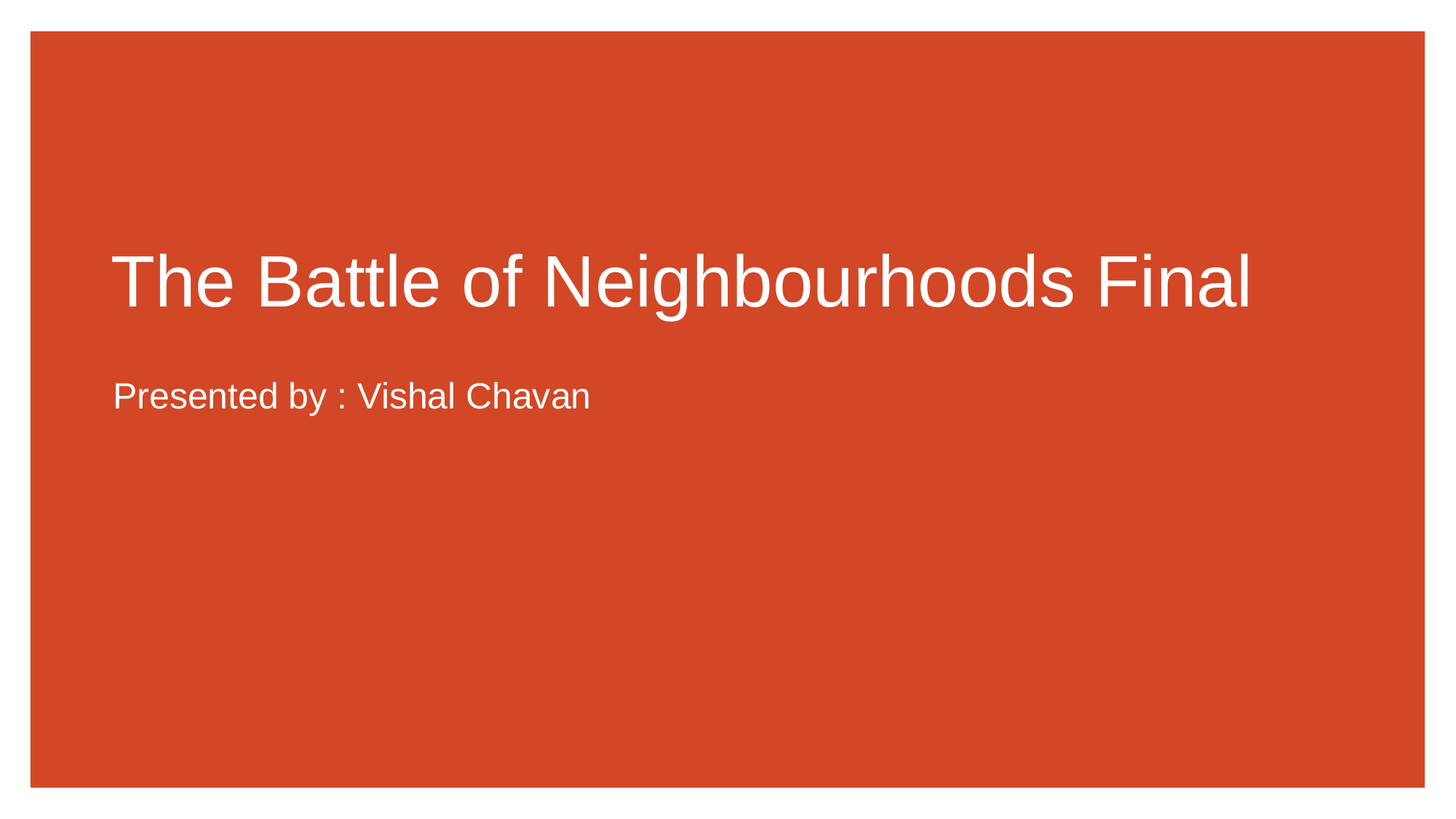

# The Battle of Neighbourhoods Final
Presented by : Vishal Chavan